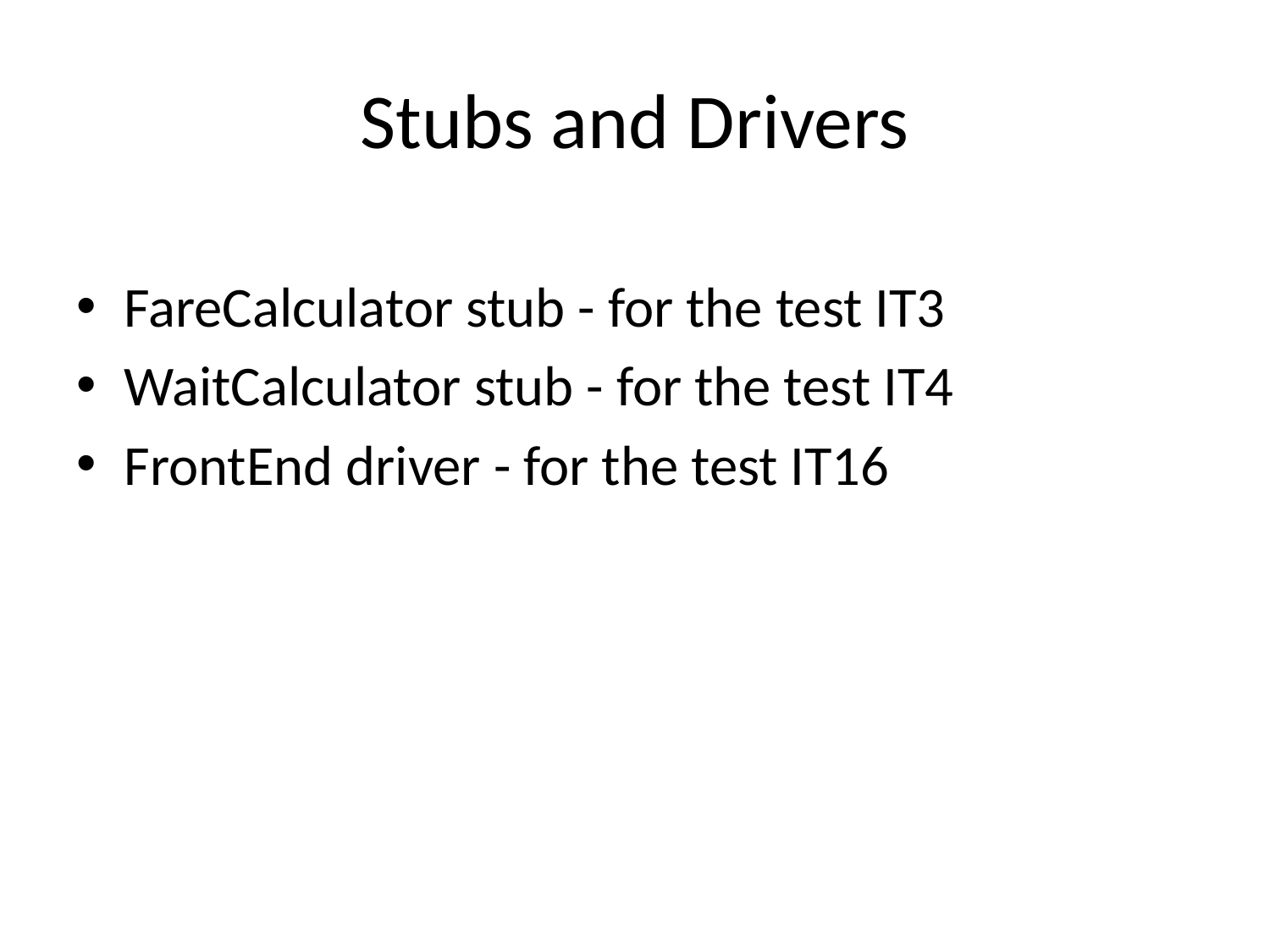

# Stubs and Drivers
FareCalculator stub - for the test IT3
WaitCalculator stub - for the test IT4
FrontEnd driver - for the test IT16